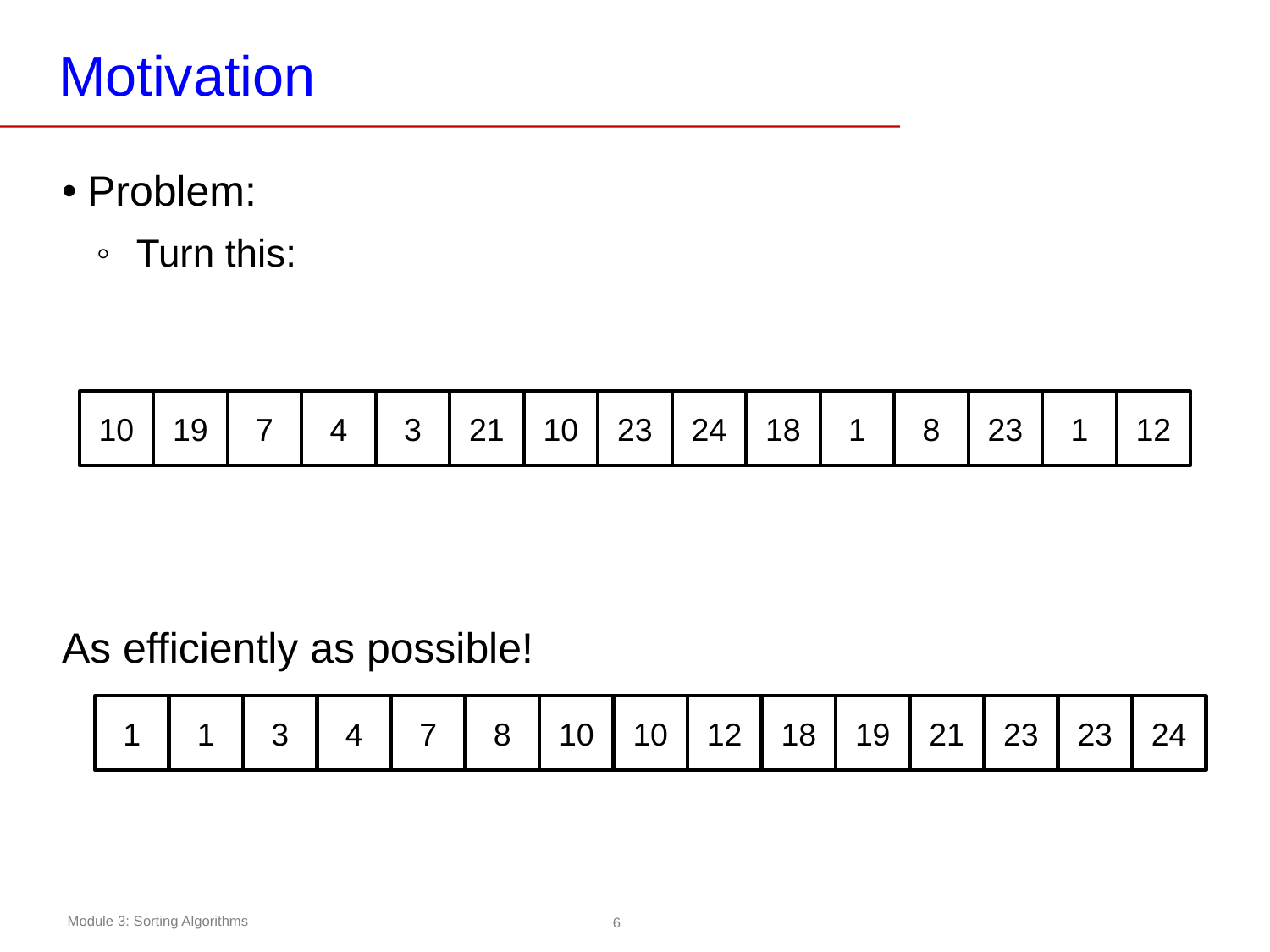

# Motivation
Problem:
Turn this:

Into this:

As efficiently as possible!
10
19
7
4
3
21
10
23
24
18
1
8
23
1
12
1
1
3
4
7
8
10
10
12
18
19
21
23
23
24